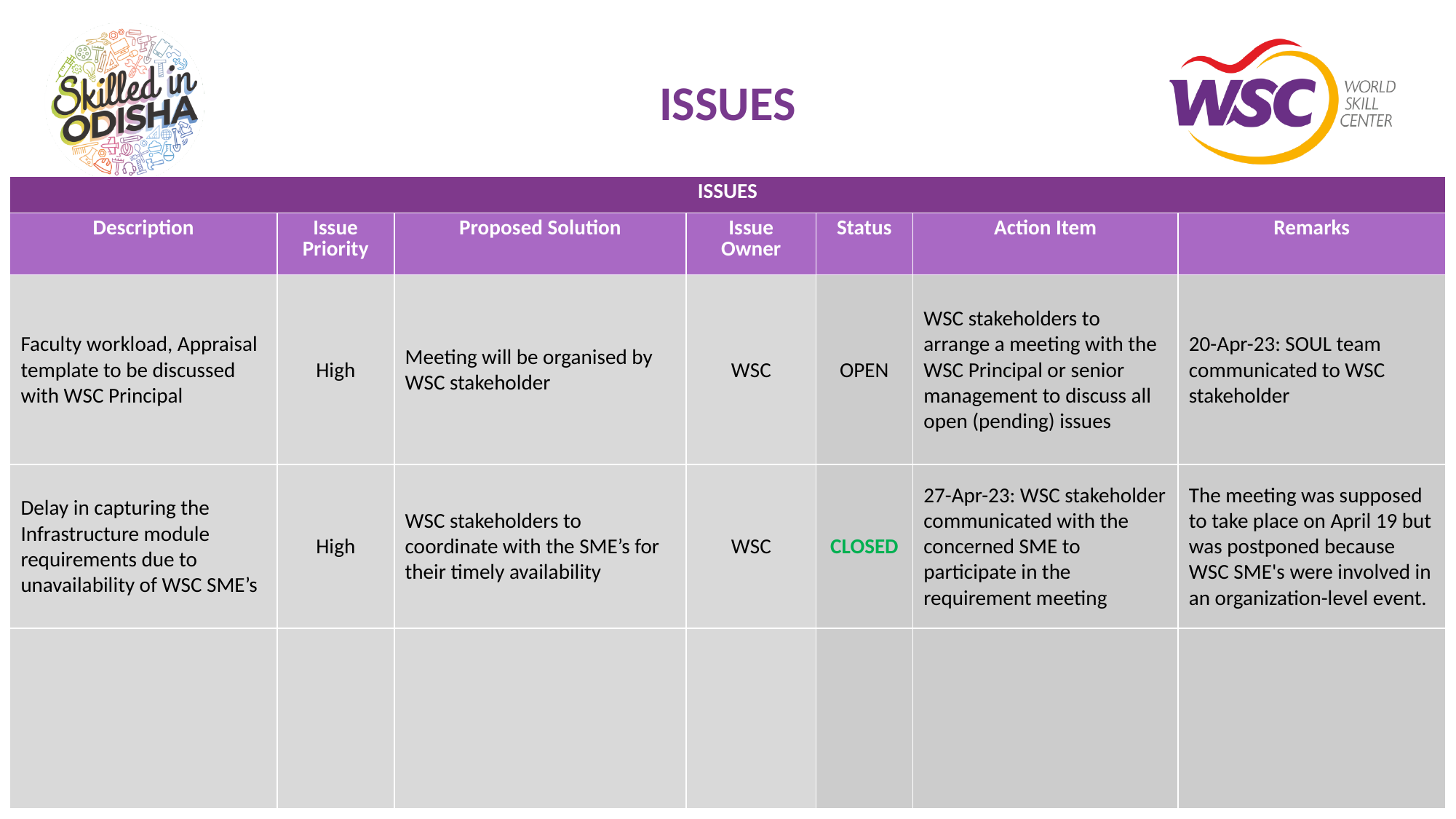

# ISSUES
| ISSUES |  |  |  |  |  |  |
| --- | --- | --- | --- | --- | --- | --- |
| Description | Issue Priority | Proposed Solution | Issue Owner | Status | Action Item | Remarks |
| Faculty workload, Appraisal template to be discussed with WSC Principal | High | Meeting will be organised by WSC stakeholder | WSC | OPEN | WSC stakeholders to arrange a meeting with the WSC Principal or senior management to discuss all open (pending) issues | 20-Apr-23: SOUL team communicated to WSC stakeholder |
| Delay in capturing the Infrastructure module requirements due to unavailability of WSC SME’s | High | WSC stakeholders to coordinate with the SME’s for their timely availability | WSC | CLOSED | 27-Apr-23: WSC stakeholder communicated with the concerned SME to participate in the requirement meeting | The meeting was supposed to take place on April 19 but was postponed because WSC SME's were involved in an organization-level event. |
|  |  |  |  |  |  |  |
6